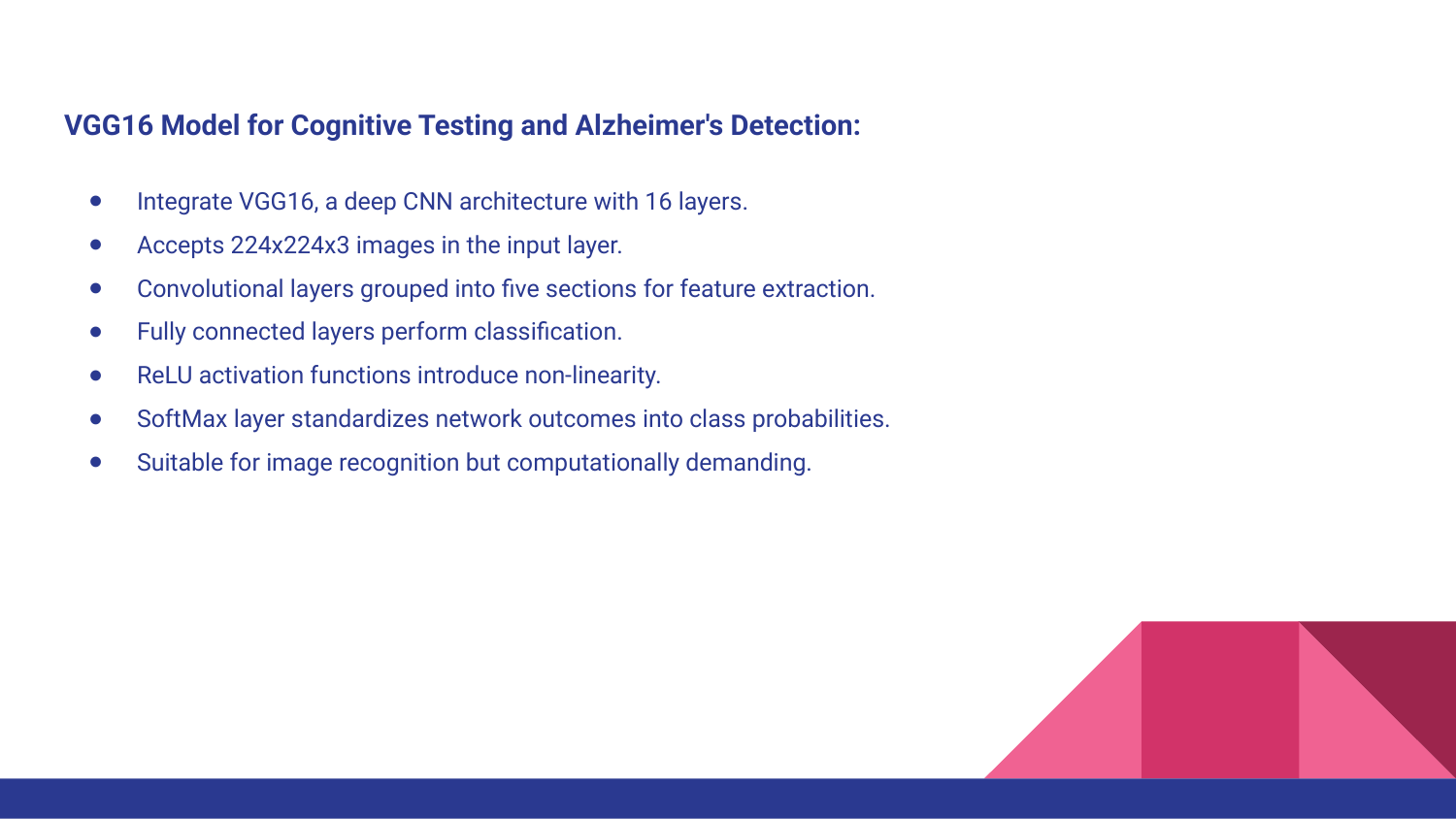

VGG16 Model for Cognitive Testing and Alzheimer's Detection:
Integrate VGG16, a deep CNN architecture with 16 layers.
Accepts 224x224x3 images in the input layer.
Convolutional layers grouped into five sections for feature extraction.
Fully connected layers perform classification.
ReLU activation functions introduce non-linearity.
SoftMax layer standardizes network outcomes into class probabilities.
Suitable for image recognition but computationally demanding.